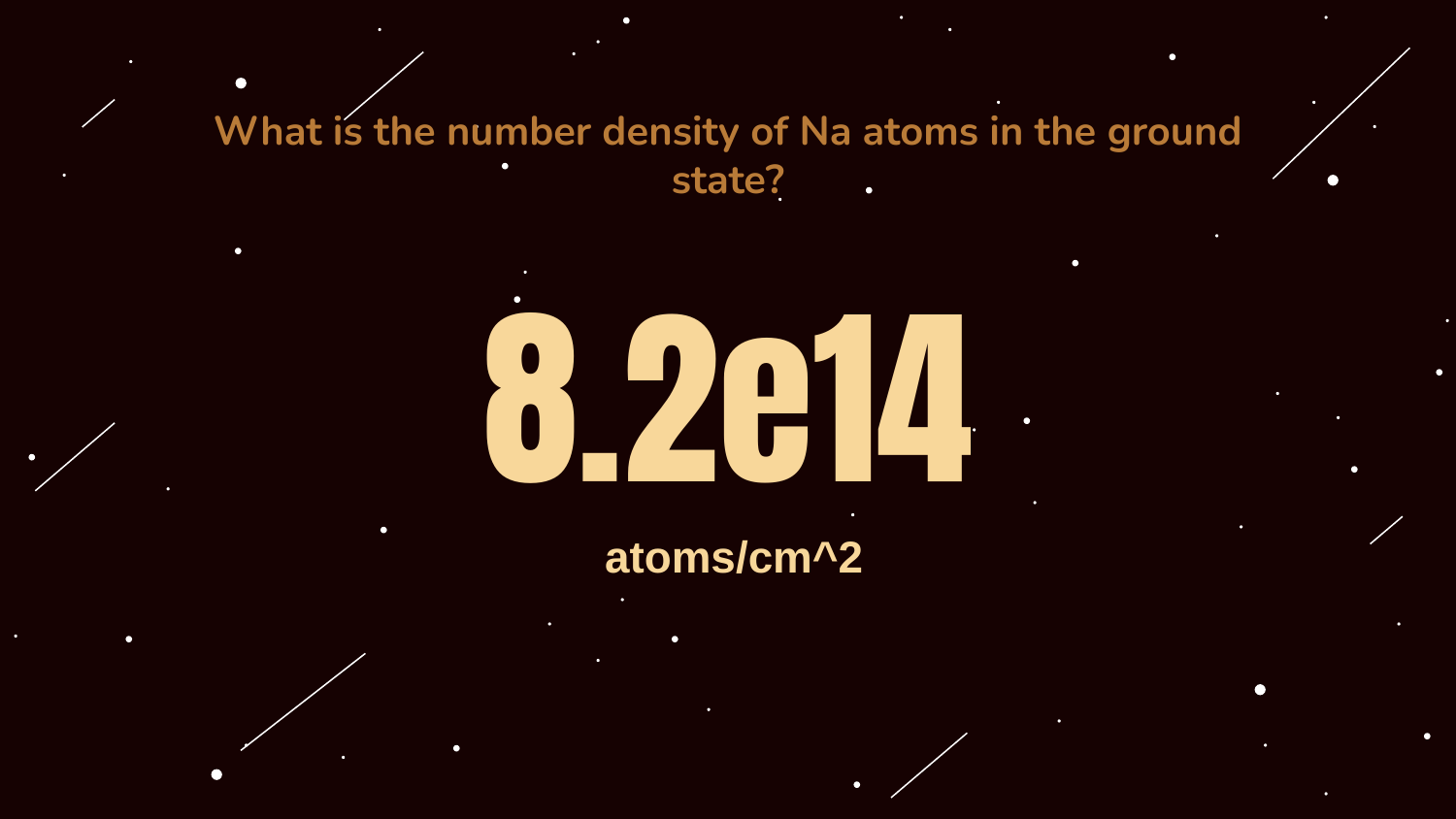

What is the number density of Na atoms in the ground state?
# 8.2e14
 atoms/cm^2